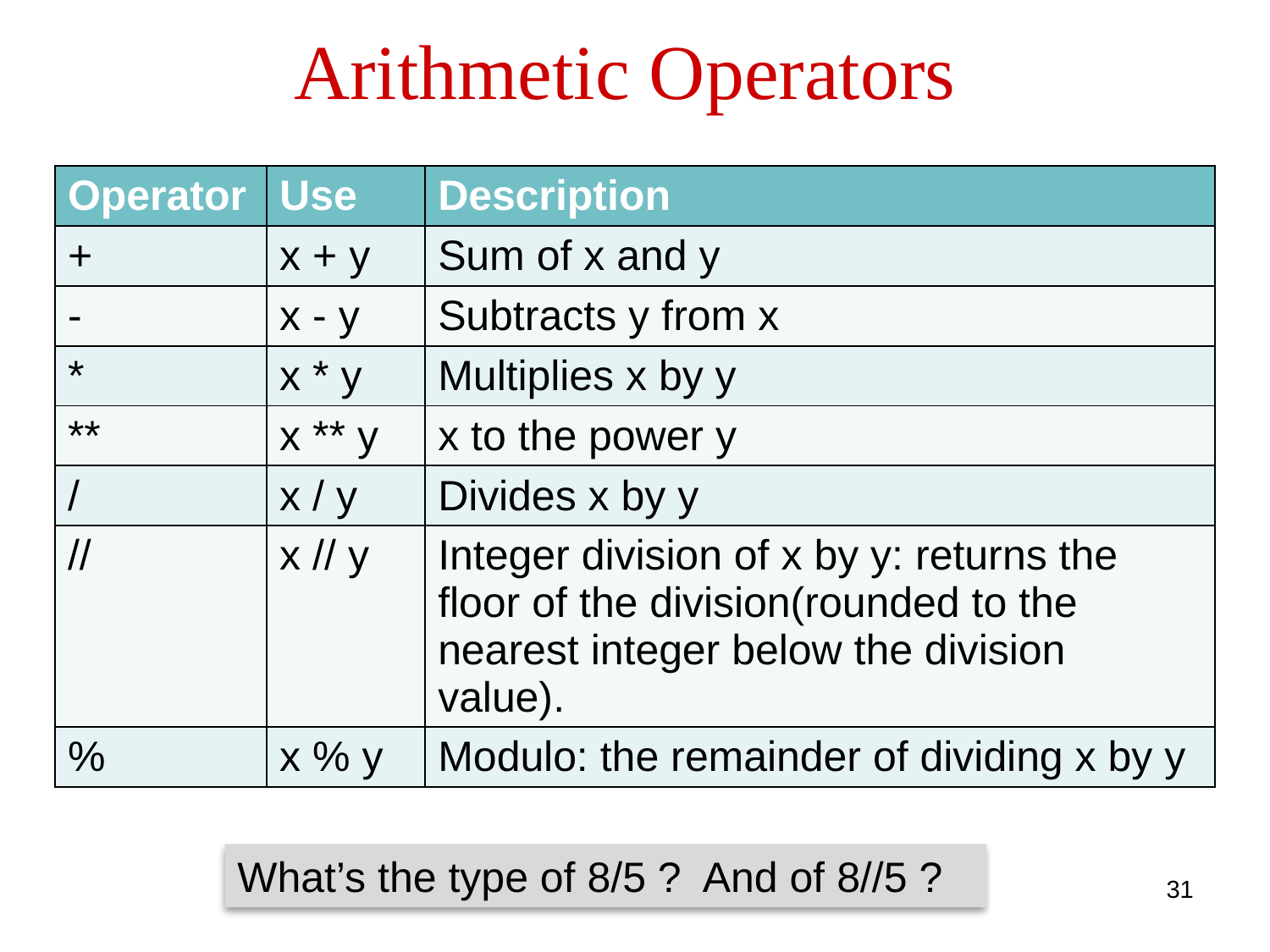

Arithmetic Operators
| Operator | Use | Description |
| --- | --- | --- |
| + | x + y | Sum of x and y |
| - | x - y | Subtracts y from x |
| \* | x \* y | Multiplies x by y |
| \*\* | x \*\* y | x to the power y |
| / | x / y | Divides x by y |
| // | x // y | Integer division of x by y: returns the floor of the division(rounded to the nearest integer below the division value). |
| % | x % y | Modulo: the remainder of dividing x by y |
What’s the type of 8/5 ?  And of 8//5 ?
31